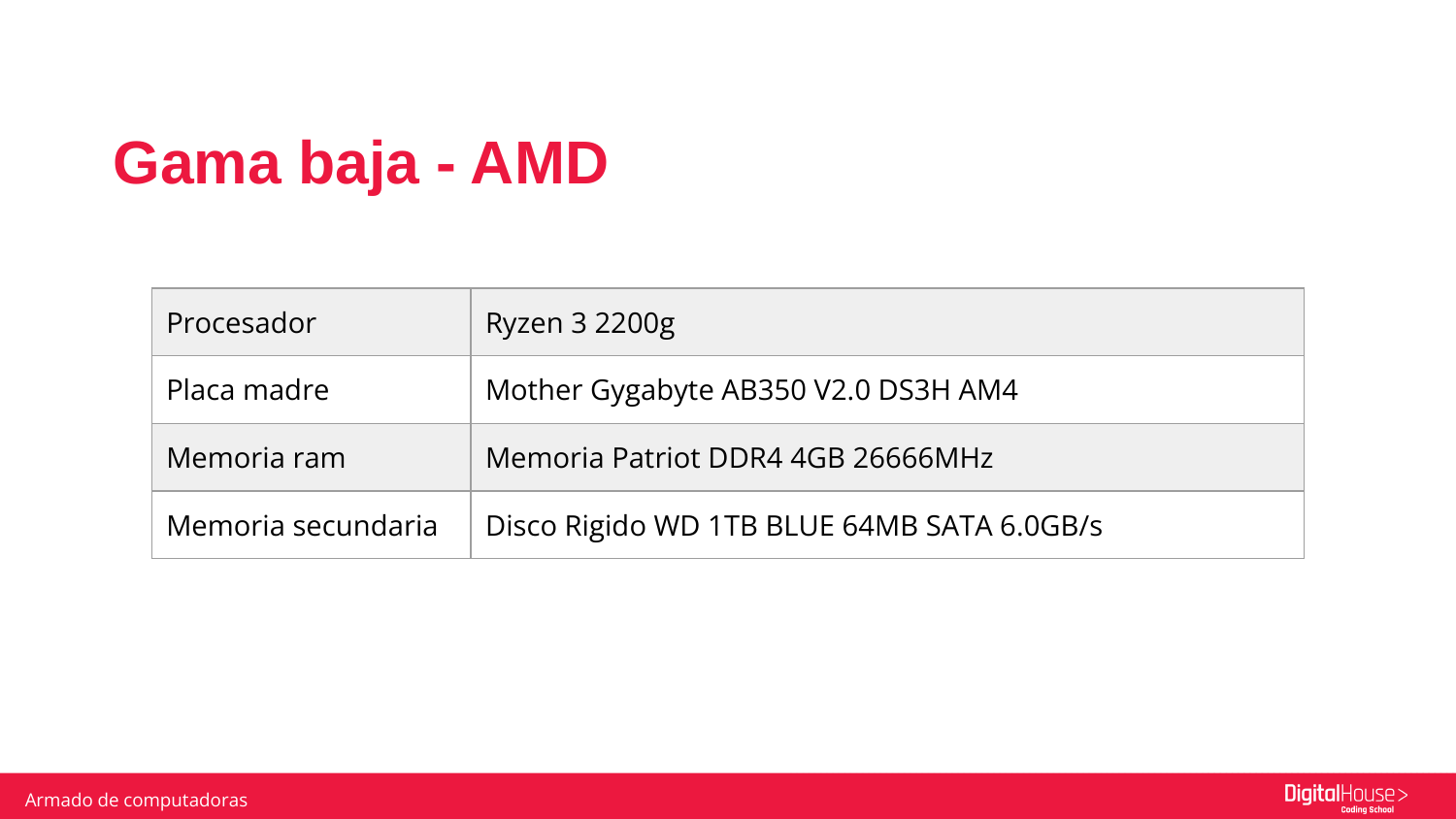

Gama baja - AMD

| Procesador | Ryzen 3 2200g |
| --- | --- |
| Placa madre | Mother Gygabyte AB350 V2.0 DS3H AM4 |
| Memoria ram | Memoria Patriot DDR4 4GB 26666MHz |
| Memoria secundaria | Disco Rigido WD 1TB BLUE 64MB SATA 6.0GB/s |